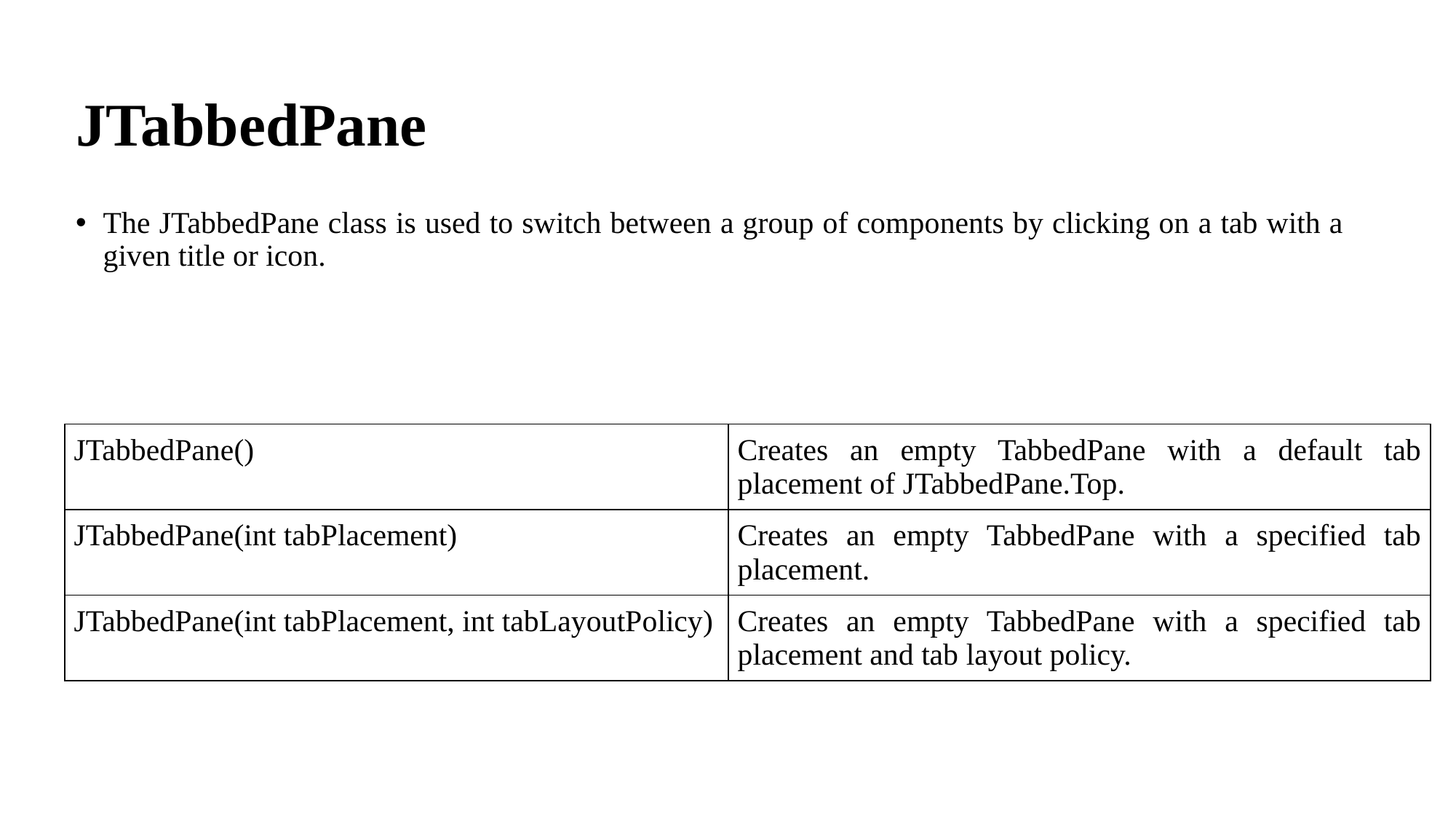

# JTabbedPane
The JTabbedPane class is used to switch between a group of components by clicking on a tab with a given title or icon.

| JTabbedPane() | Creates an empty TabbedPane with a default tab placement of JTabbedPane.Top. |
| --- | --- |
| JTabbedPane(int tabPlacement) | Creates an empty TabbedPane with a specified tab placement. |
| JTabbedPane(int tabPlacement, int tabLayoutPolicy) | Creates an empty TabbedPane with a specified tab placement and tab layout policy. |